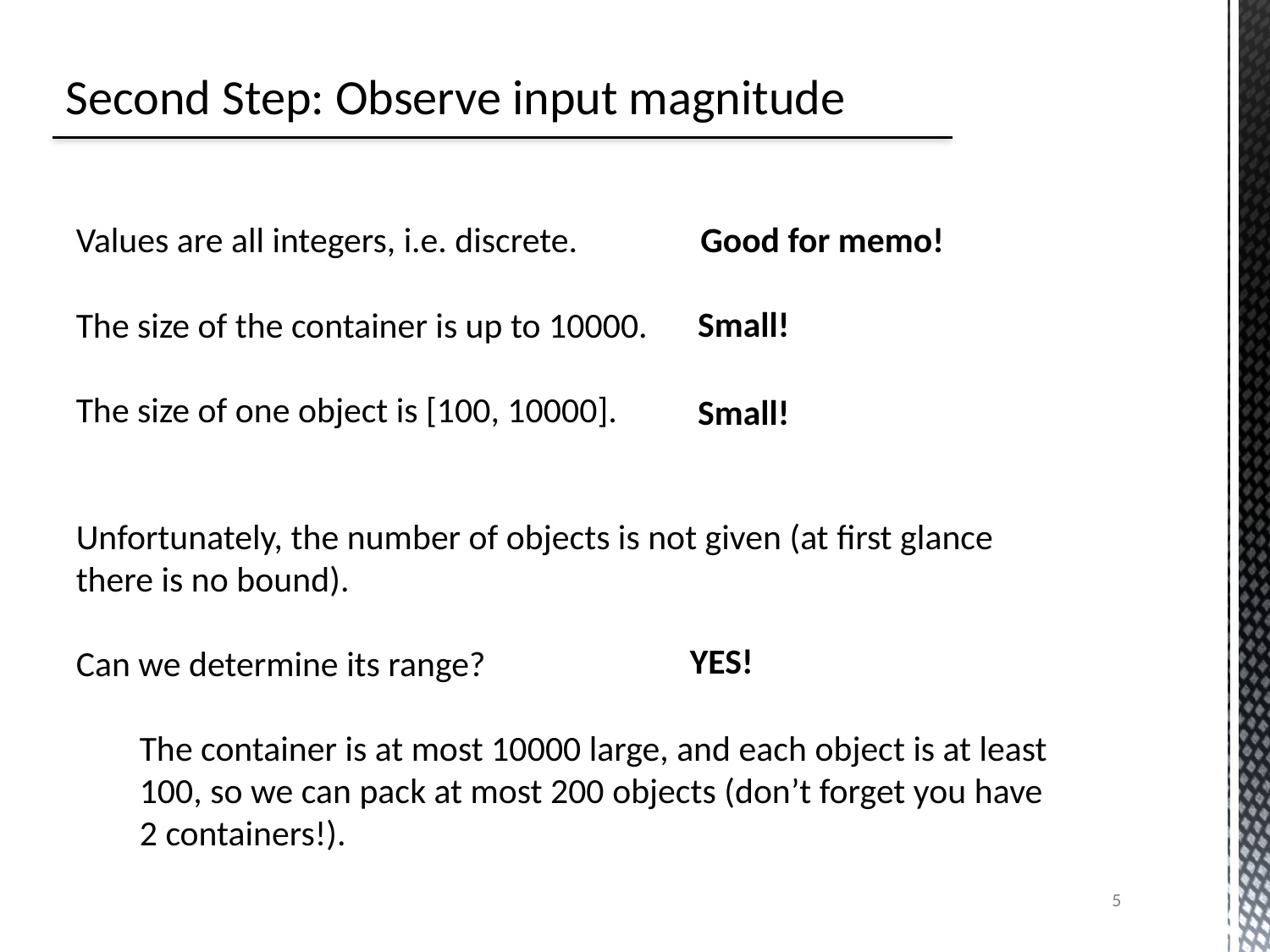

# Second Step: Observe input magnitude
Values are all integers, i.e. discrete.

The size of the container is up to 10000.

The size of one object is [100, 10000].

Unfortunately, the number of objects is not given (at first glance there is no bound).

Can we determine its range?

The container is at most 10000 large, and each object is at least 100, so we can pack at most 200 objects (don’t forget you have 2 containers!).
Good for memo!
 Small!
 Small!
YES!
5